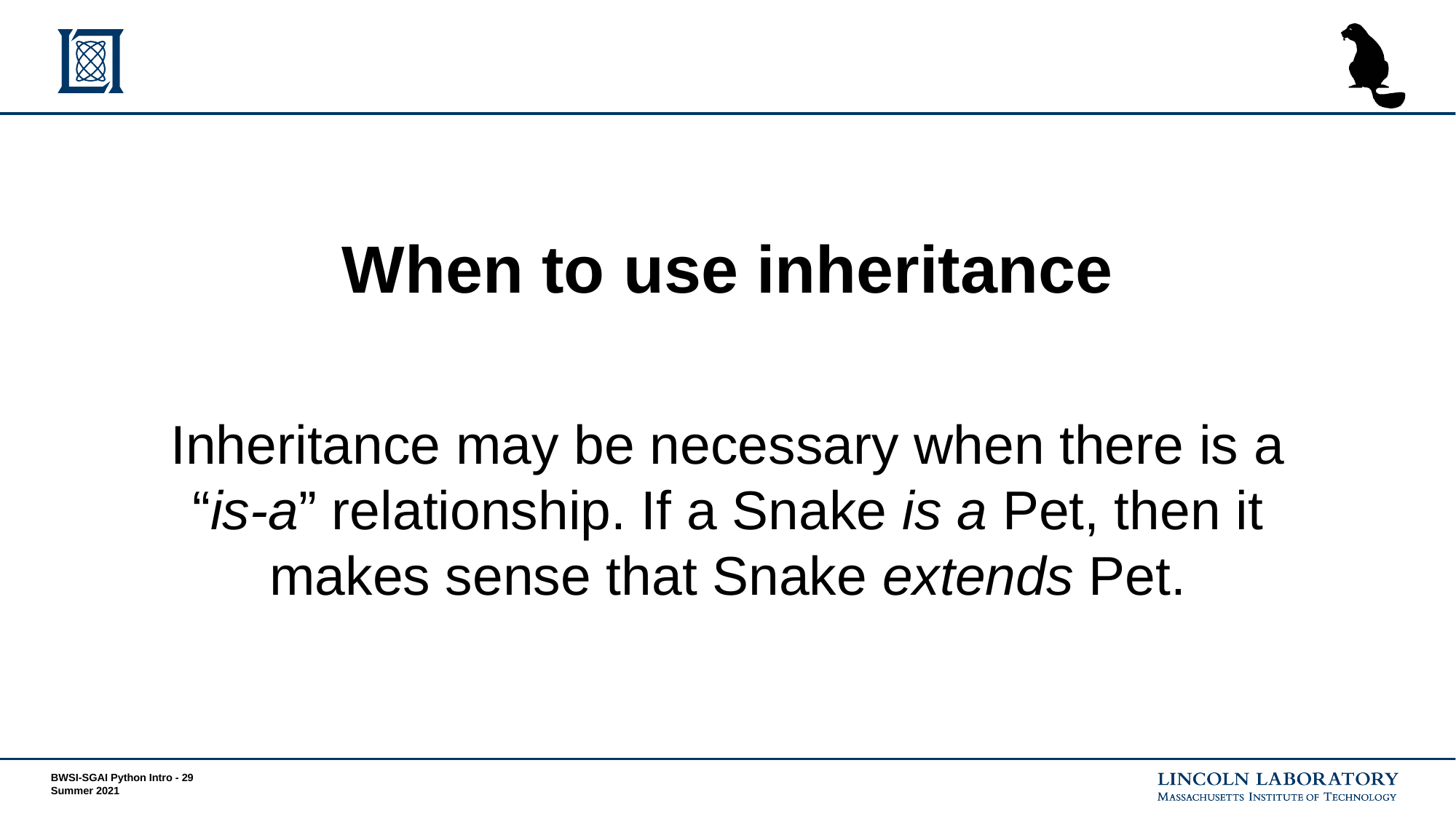

# When to use inheritance
Inheritance may be necessary when there is a “is-a” relationship. If a Snake is a Pet, then it makes sense that Snake extends Pet.